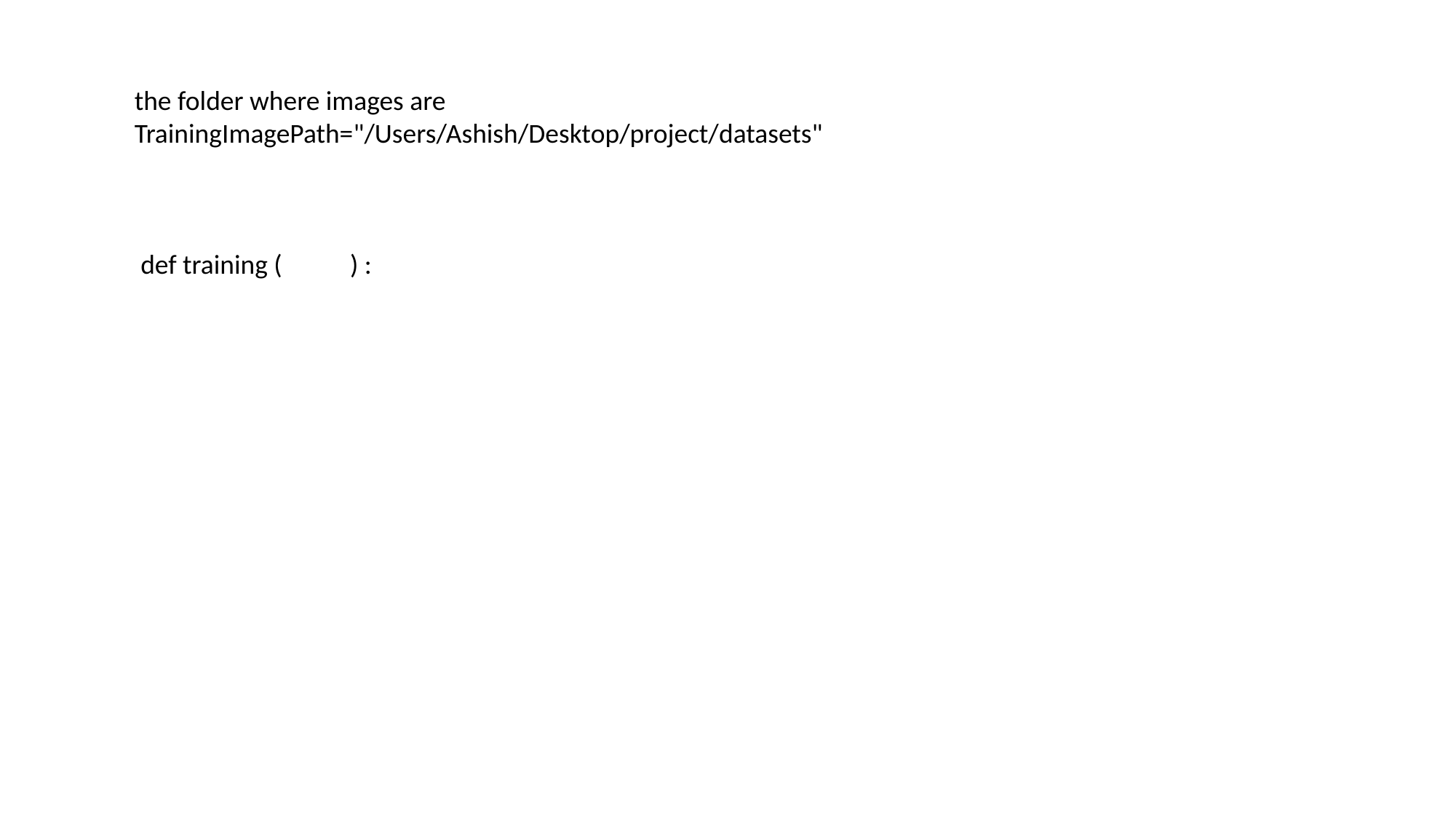

the folder where images are
TrainingImagePath="/Users/Ashish/Desktop/project/datasets"

 def training (           ) :